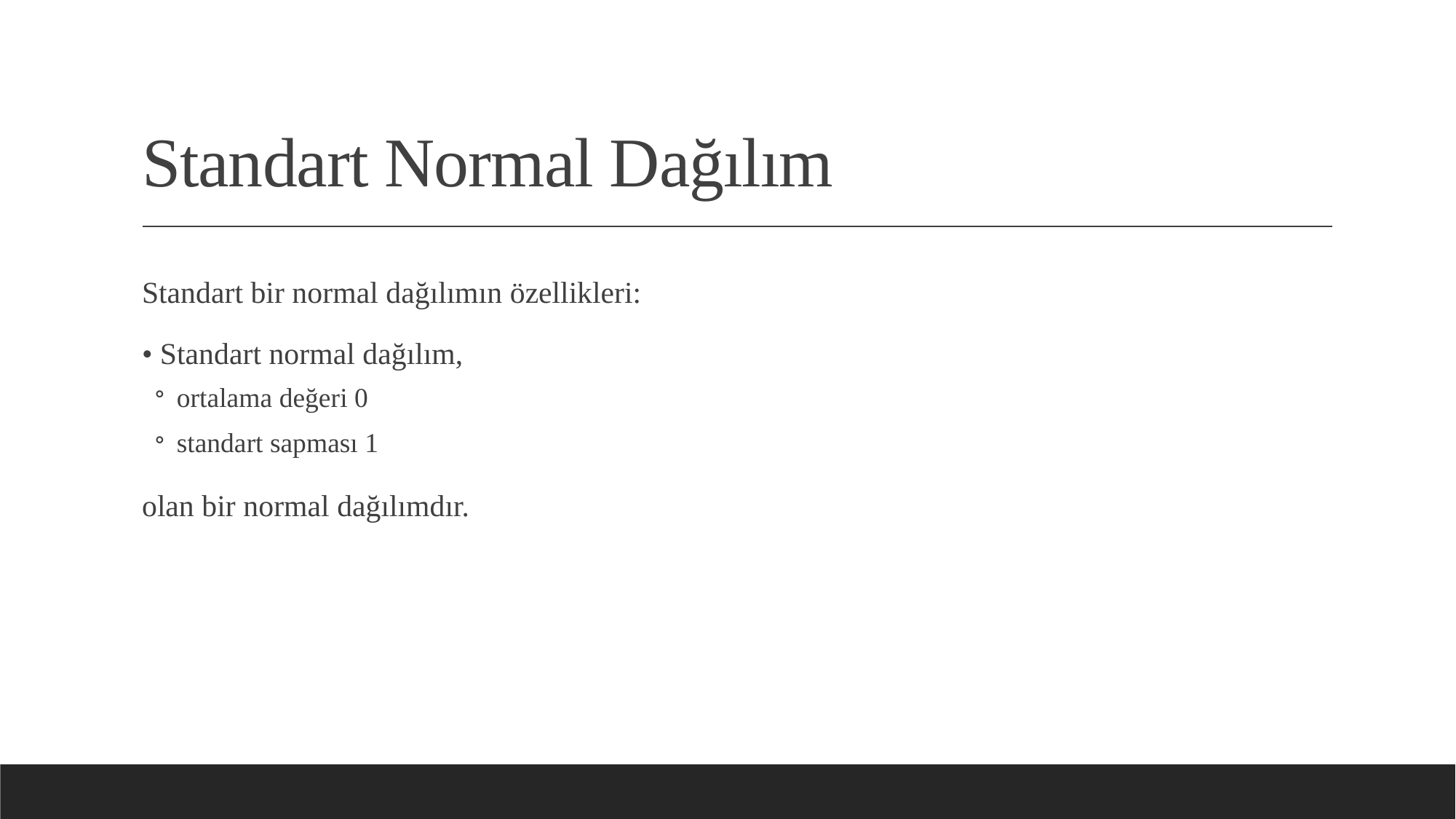

# Standart Normal Dağılım
Standart bir normal dağılımın özellikleri:
• Standart normal dağılım,
ortalama değeri 0
standart sapması 1
olan bir normal dağılımdır.